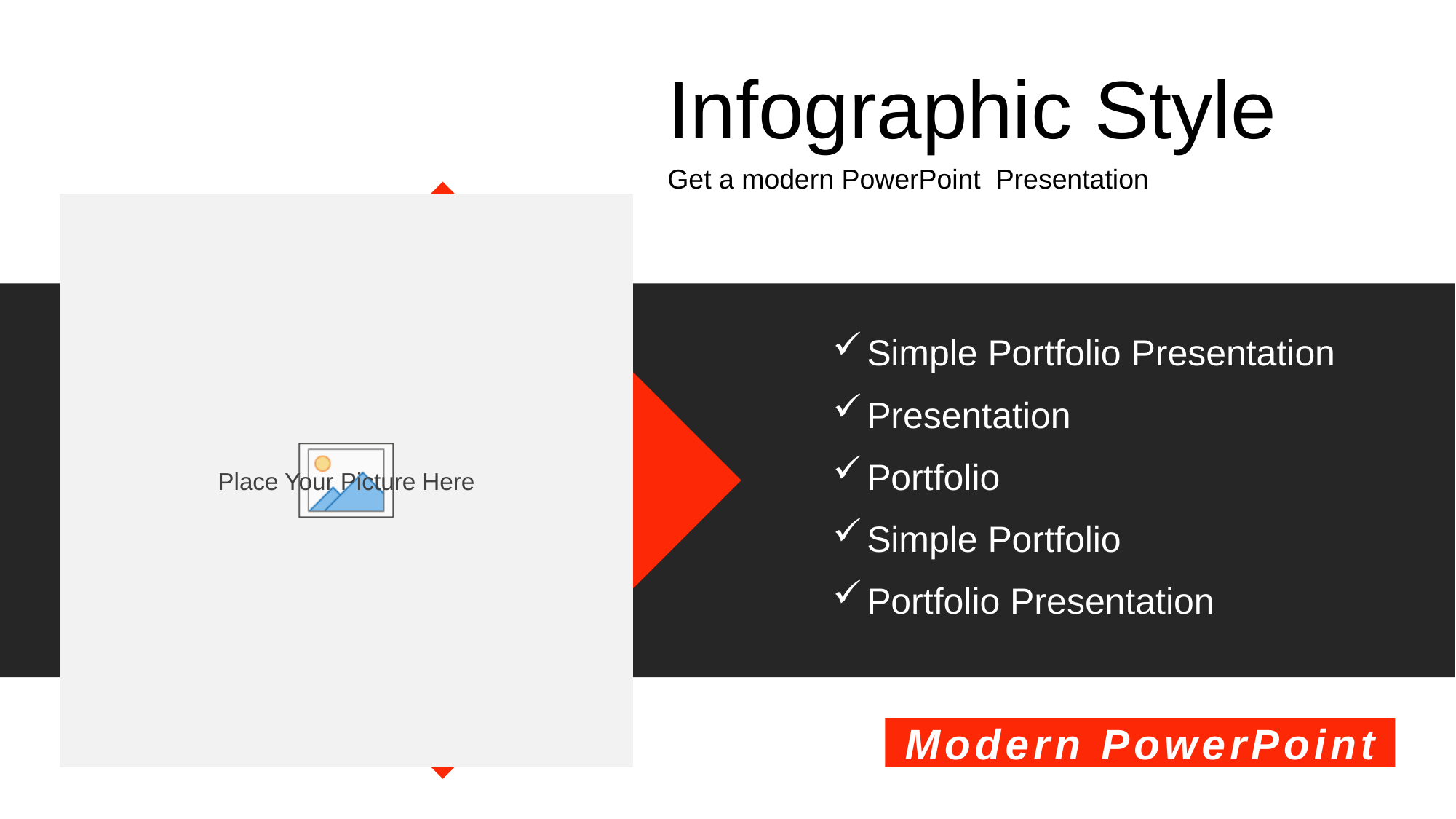

Infographic Style
Get a modern PowerPoint  Presentation

Simple Portfolio Presentation
Presentation
Portfolio
Simple Portfolio
Portfolio Presentation
Modern PowerPoint